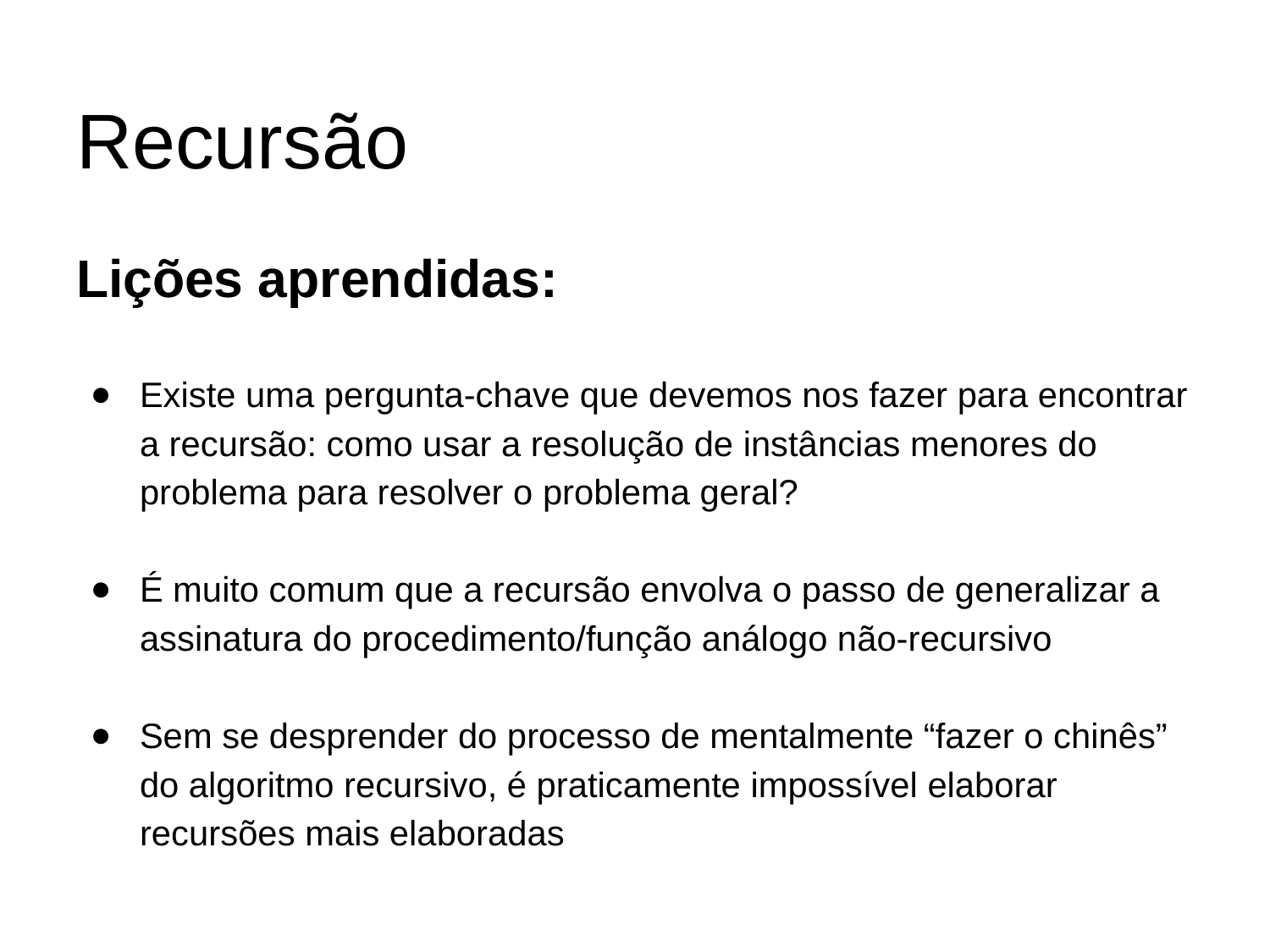

# Recursão
Lições aprendidas:

Existe uma pergunta-chave que devemos nos fazer para encontrar a recursão: como usar a resolução de instâncias menores do problema para resolver o problema geral?

É muito comum que a recursão envolva o passo de generalizar a assinatura do procedimento/função análogo não-recursivo

Sem se desprender do processo de mentalmente “fazer o chinês” do algoritmo recursivo, é praticamente impossível elaborar recursões mais elaboradas